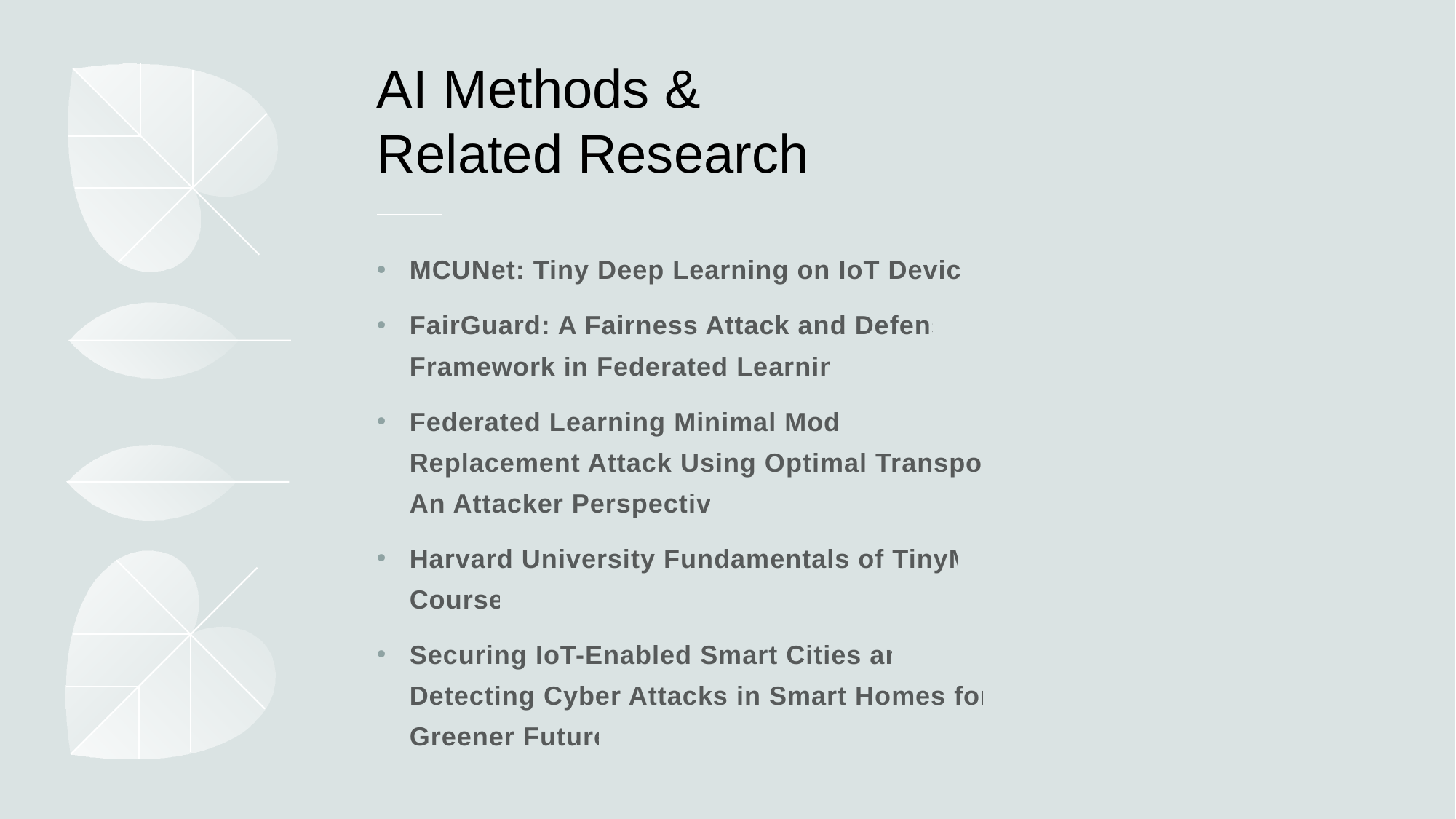

# AI Methods & Related Research
MCUNet: Tiny Deep Learning on IoT Devices
FairGuard: A Fairness Attack and Defense Framework in Federated Learning
Federated Learning Minimal Model Replacement Attack Using Optimal Transport: An Attacker Perspective
Harvard University Fundamentals of TinyML Course
Securing IoT-Enabled Smart Cities and Detecting Cyber Attacks in Smart Homes for a Greener Future